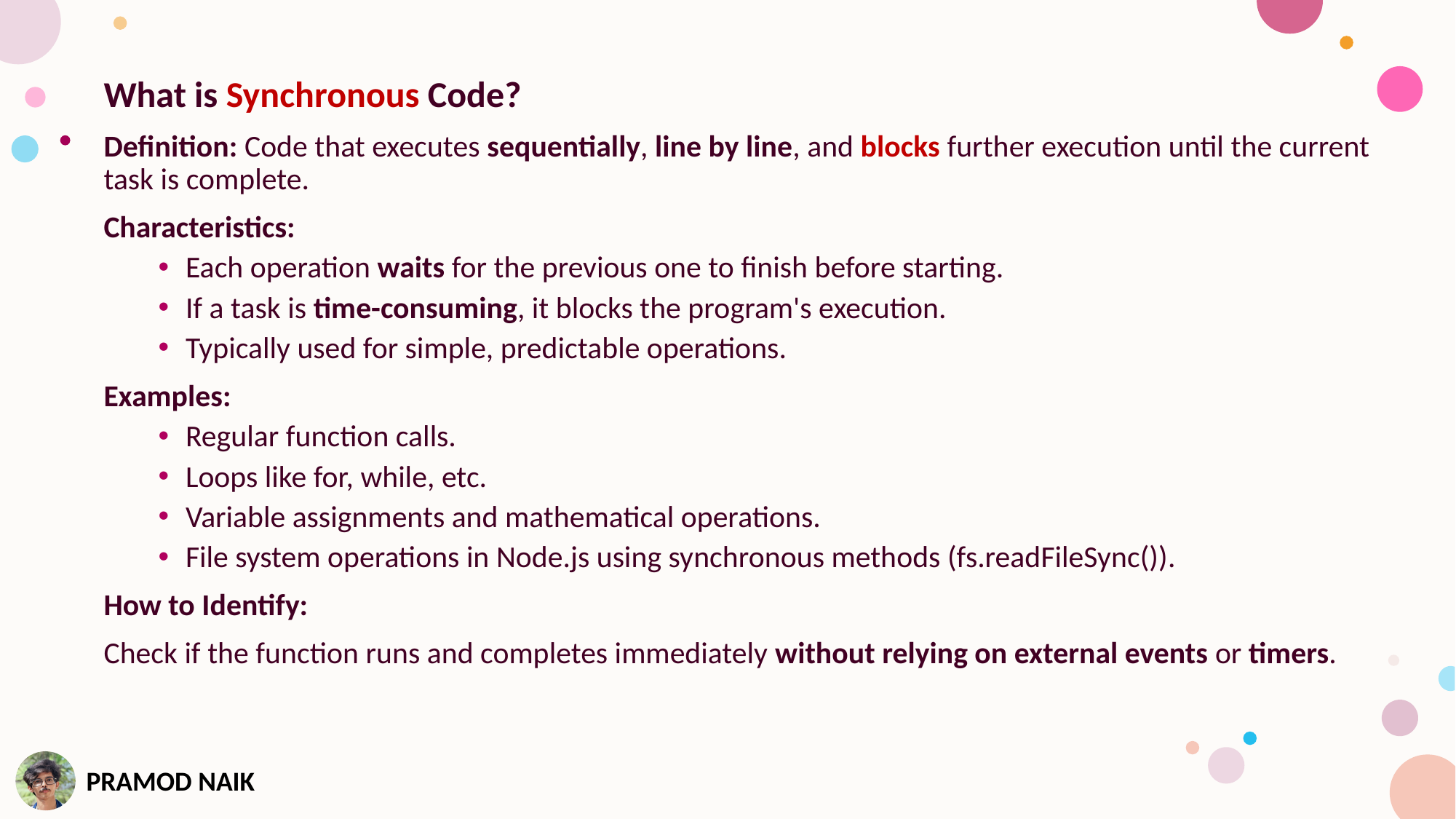

What is Synchronous Code?
Definition: Code that executes sequentially, line by line, and blocks further execution until the current task is complete.
Characteristics:
Each operation waits for the previous one to finish before starting.
If a task is time-consuming, it blocks the program's execution.
Typically used for simple, predictable operations.
Examples:
Regular function calls.
Loops like for, while, etc.
Variable assignments and mathematical operations.
File system operations in Node.js using synchronous methods (fs.readFileSync()).
How to Identify:
Check if the function runs and completes immediately without relying on external events or timers.